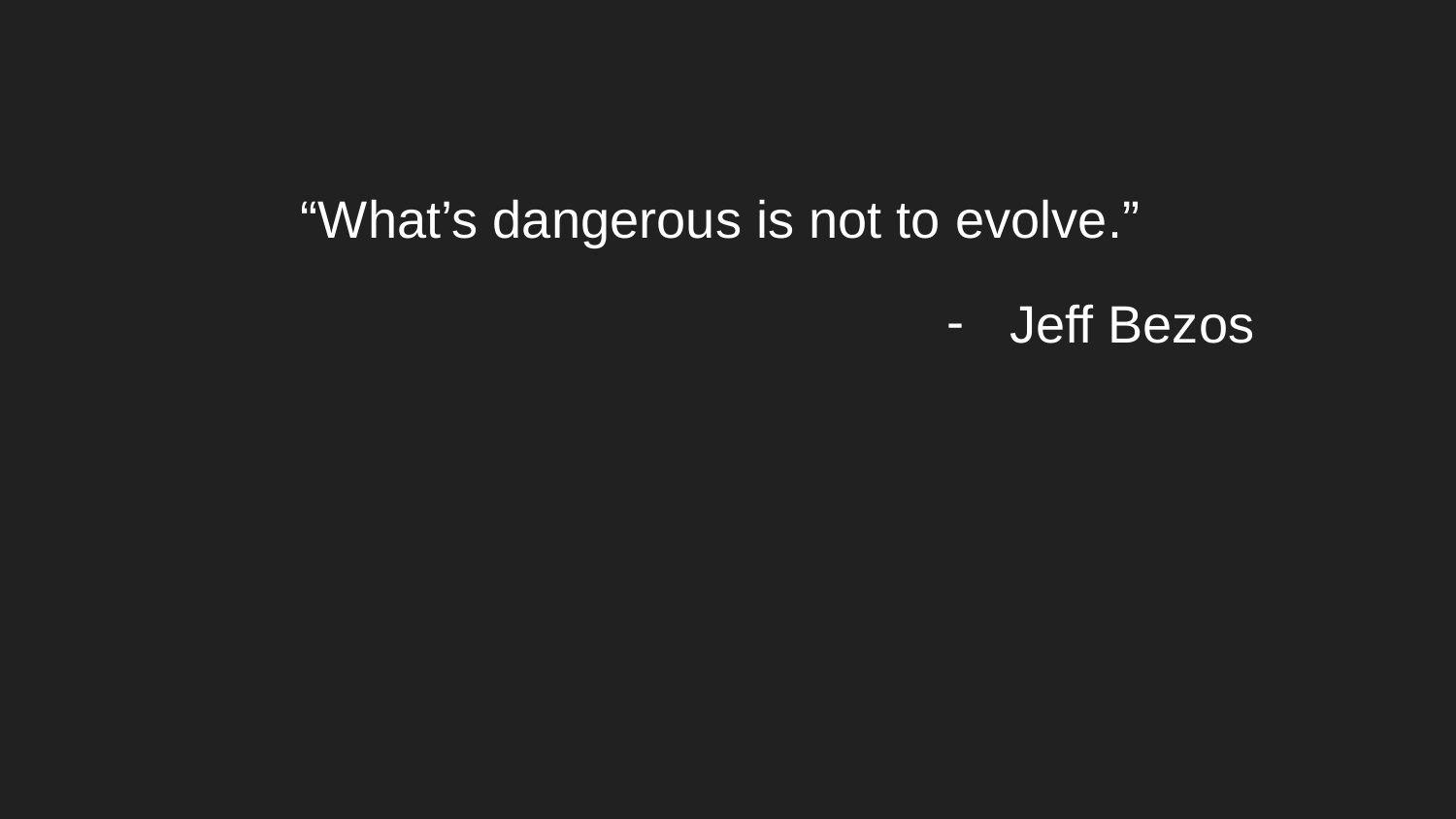

#
“What’s dangerous is not to evolve.”
Jeff Bezos